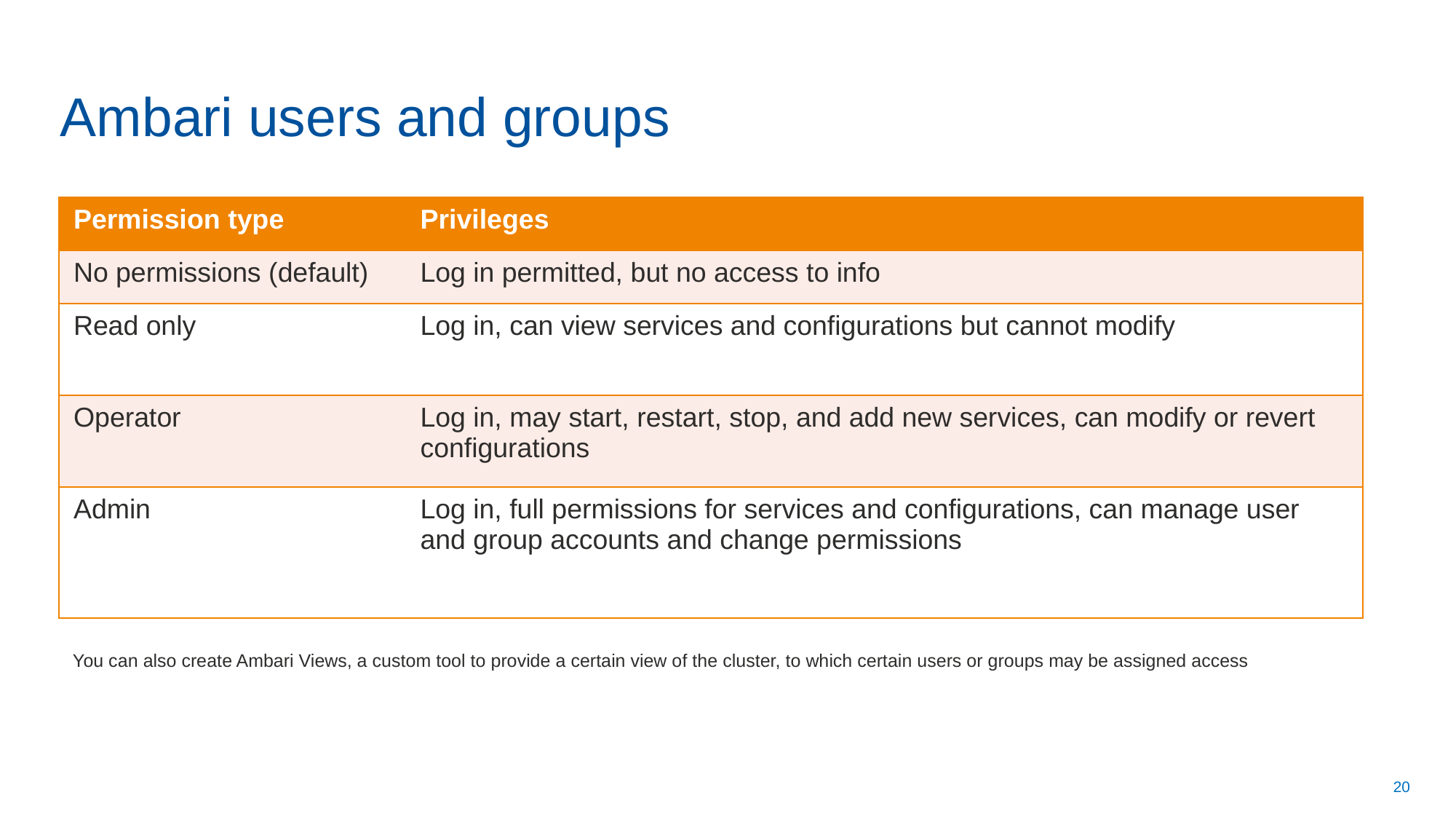

# Ambari users and groups
| Permission type | Privileges |
| --- | --- |
| No permissions (default) | Log in permitted, but no access to info |
| Read only | Log in, can view services and configurations but cannot modify |
| Operator | Log in, may start, restart, stop, and add new services, can modify or revert configurations |
| Admin | Log in, full permissions for services and configurations, can manage user and group accounts and change permissions |
You can also create Ambari Views, a custom tool to provide a certain view of the cluster, to which certain users or groups may be assigned access